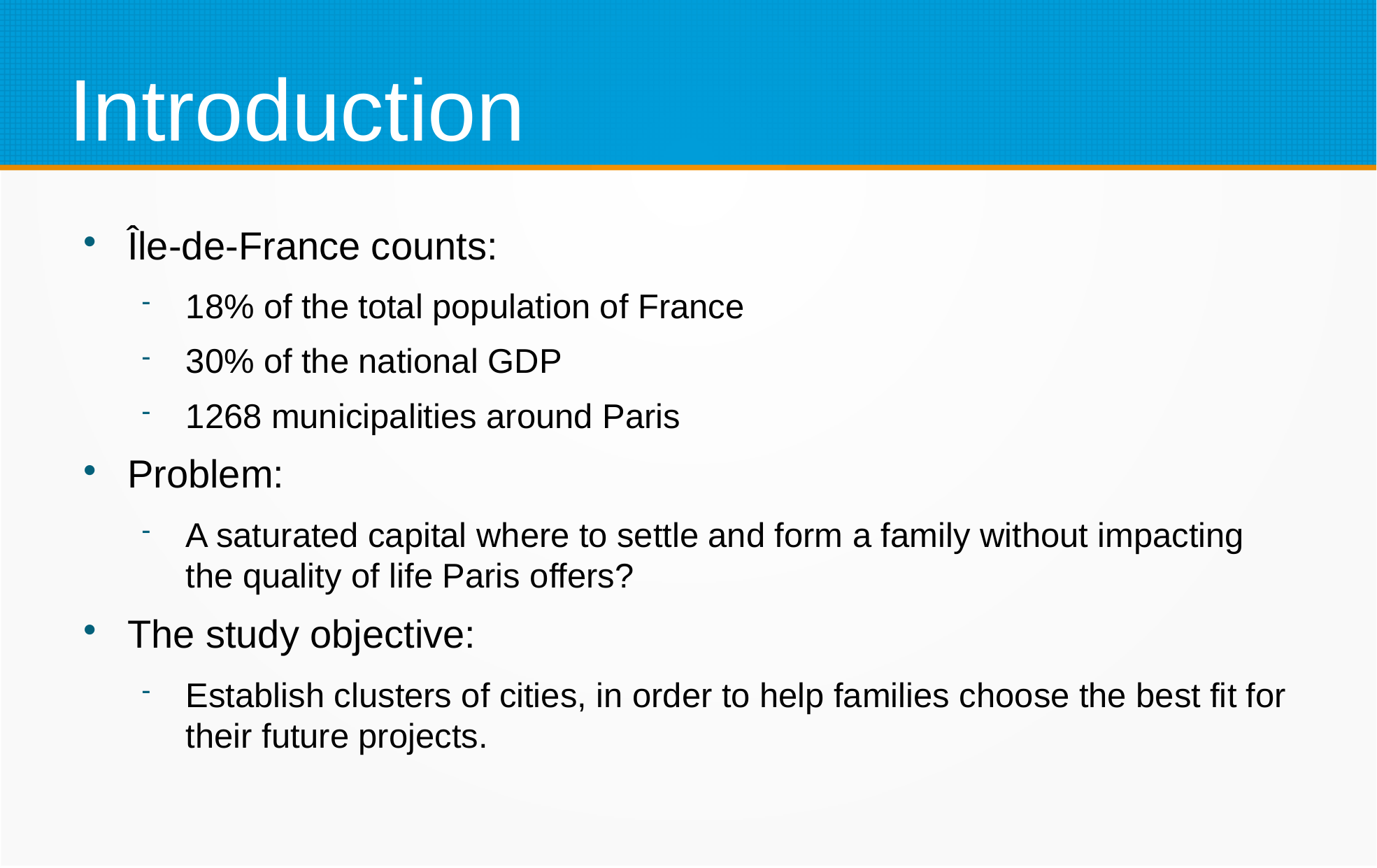

Introduction
Île-de-France counts:
18% of the total population of France
30% of the national GDP
1268 municipalities around Paris
Problem:
A saturated capital where to settle and form a family without impacting the quality of life Paris offers?
The study objective:
Establish clusters of cities, in order to help families choose the best fit for their future projects.